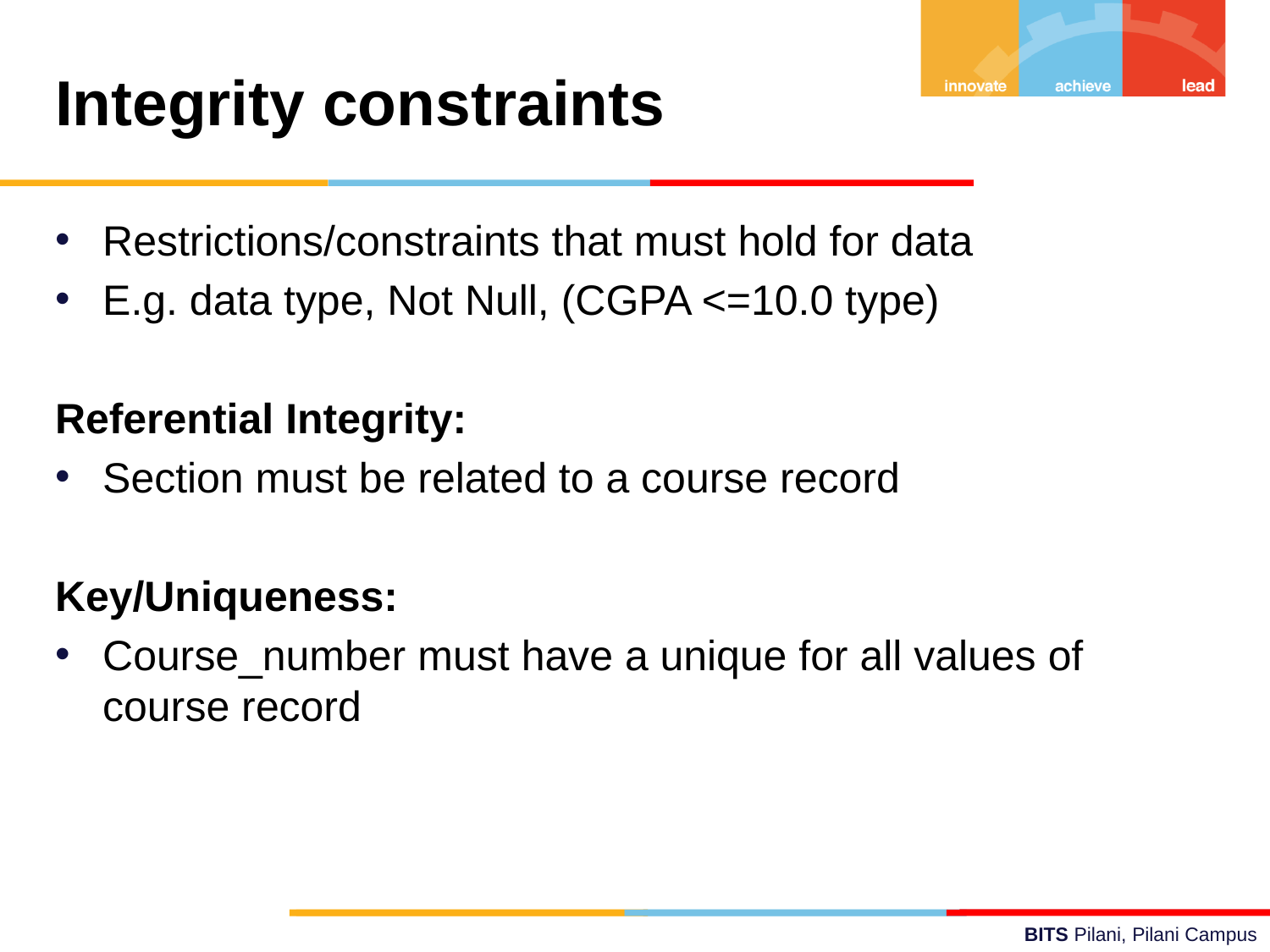

Integrity constraints
Restrictions/constraints that must hold for data
E.g. data type, Not Null, (CGPA <=10.0 type)

Referential Integrity:
Section must be related to a course record

Key/Uniqueness:
Course_number must have a unique for all values of course record